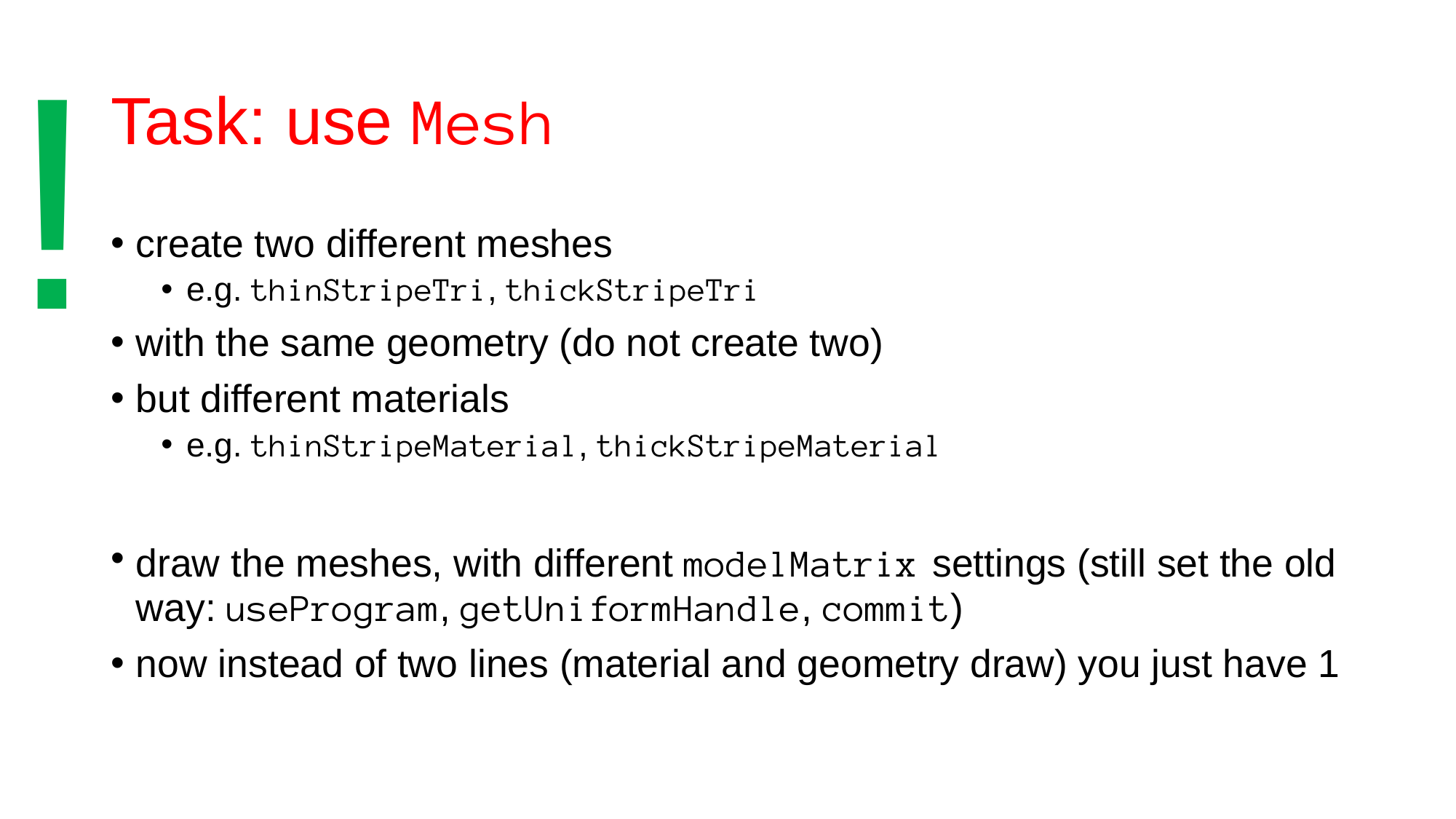

!
# Task: use Mesh
create two different meshes
e.g. thinStripeTri, thickStripeTri
with the same geometry (do not create two)
but different materials
e.g. thinStripeMaterial, thickStripeMaterial

draw the meshes, with different modelMatrix settings (still set the old way: useProgram, getUniformHandle, commit)
now instead of two lines (material and geometry draw) you just have 1